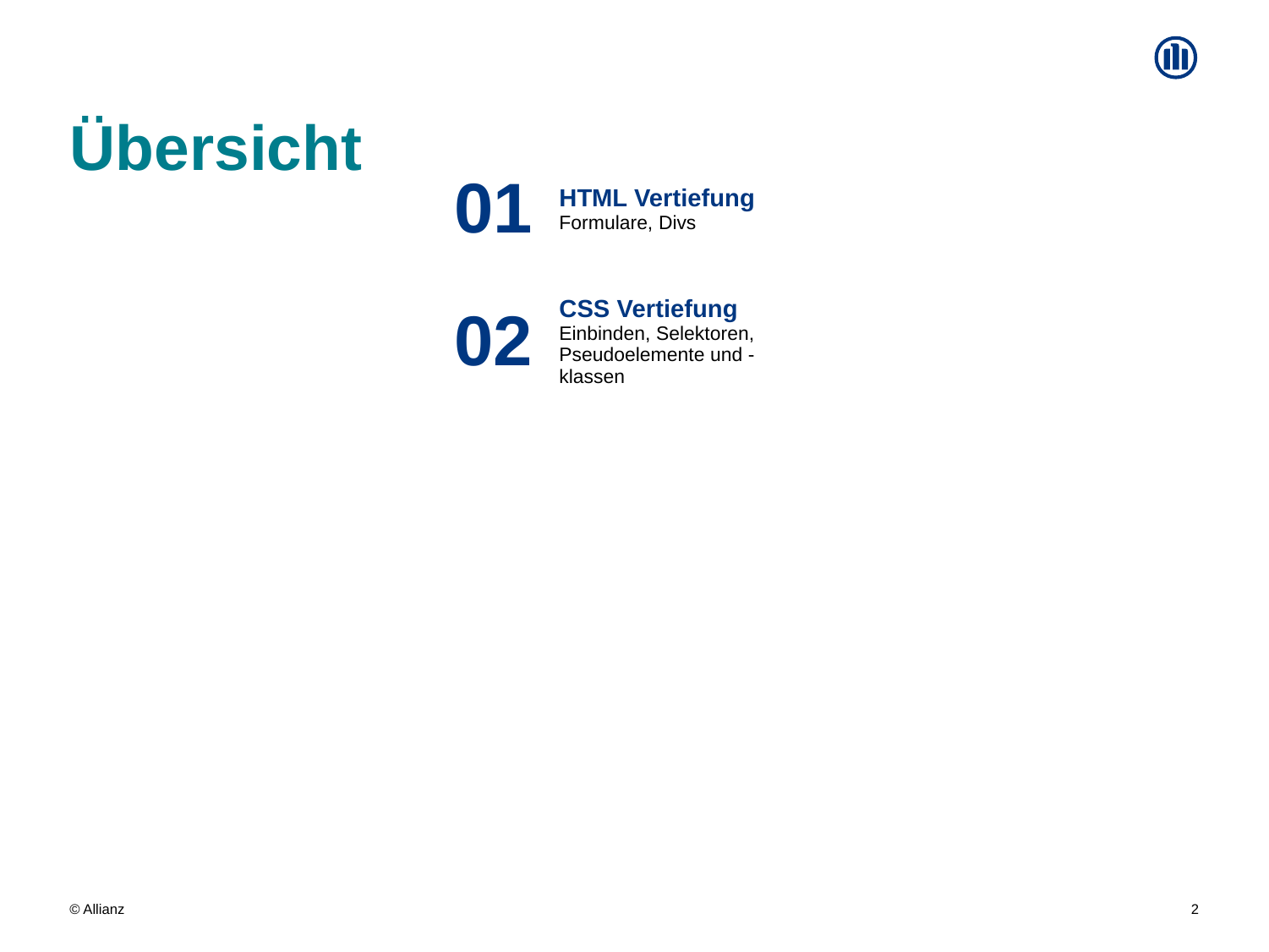

# Übersicht
| 01 | HTML Vertiefung Formulare, Divs |
| --- | --- |
| 02 | CSS Vertiefung Einbinden, Selektoren, Pseudoelemente und -klassen |
2